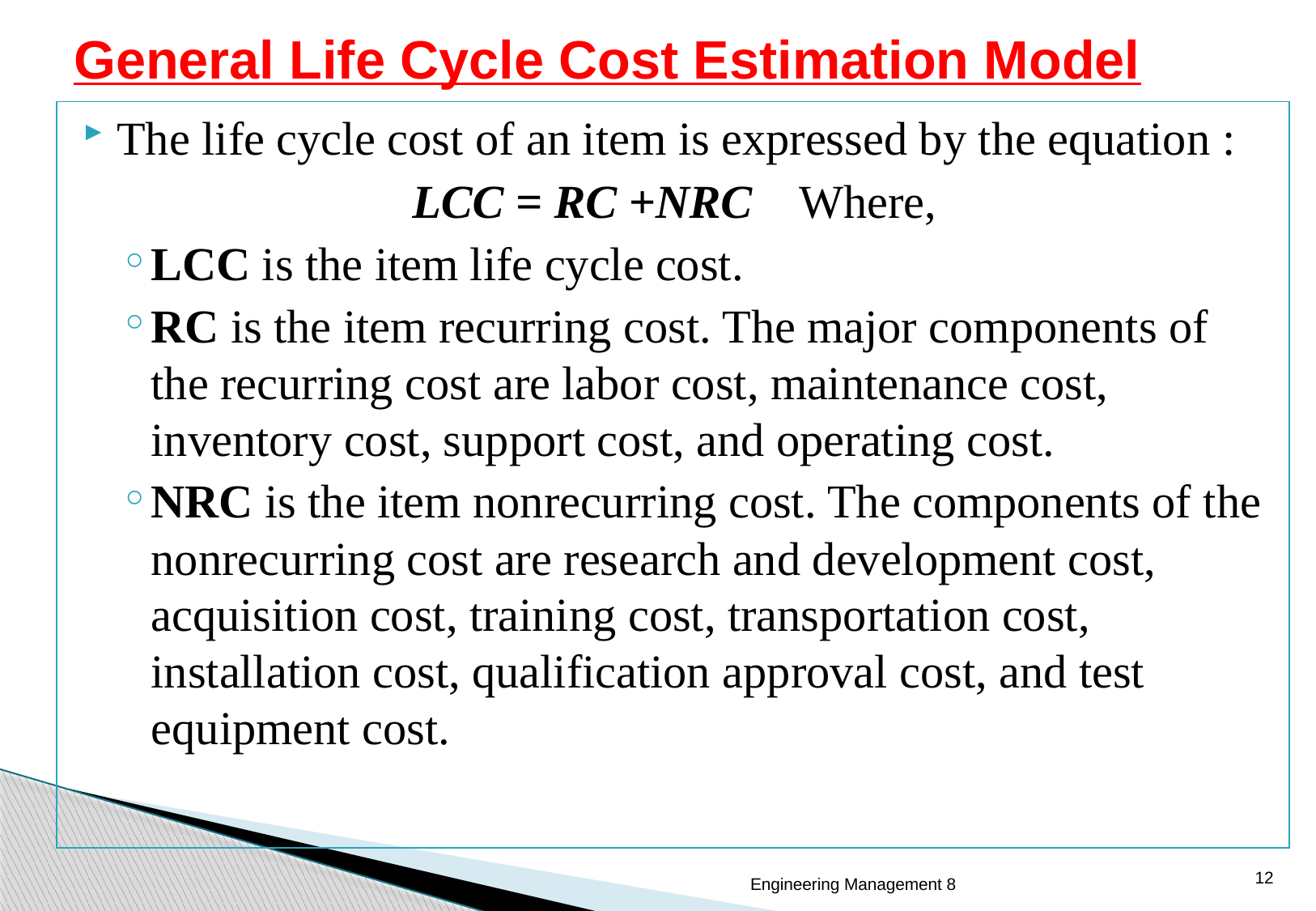

# General Life Cycle Cost Estimation Model
The life cycle cost of an item is expressed by the equation :
LCC = RC +NRC    Where,
LCC is the item life cycle cost.
RC is the item recurring cost. The major components of the recurring cost are labor cost, maintenance cost, inventory cost, support cost, and operating cost.
NRC is the item nonrecurring cost. The components of the nonrecurring cost are research and development cost, acquisition cost, training cost, transportation cost, installation cost, qualification approval cost, and test equipment cost.
12
Engineering Management 8